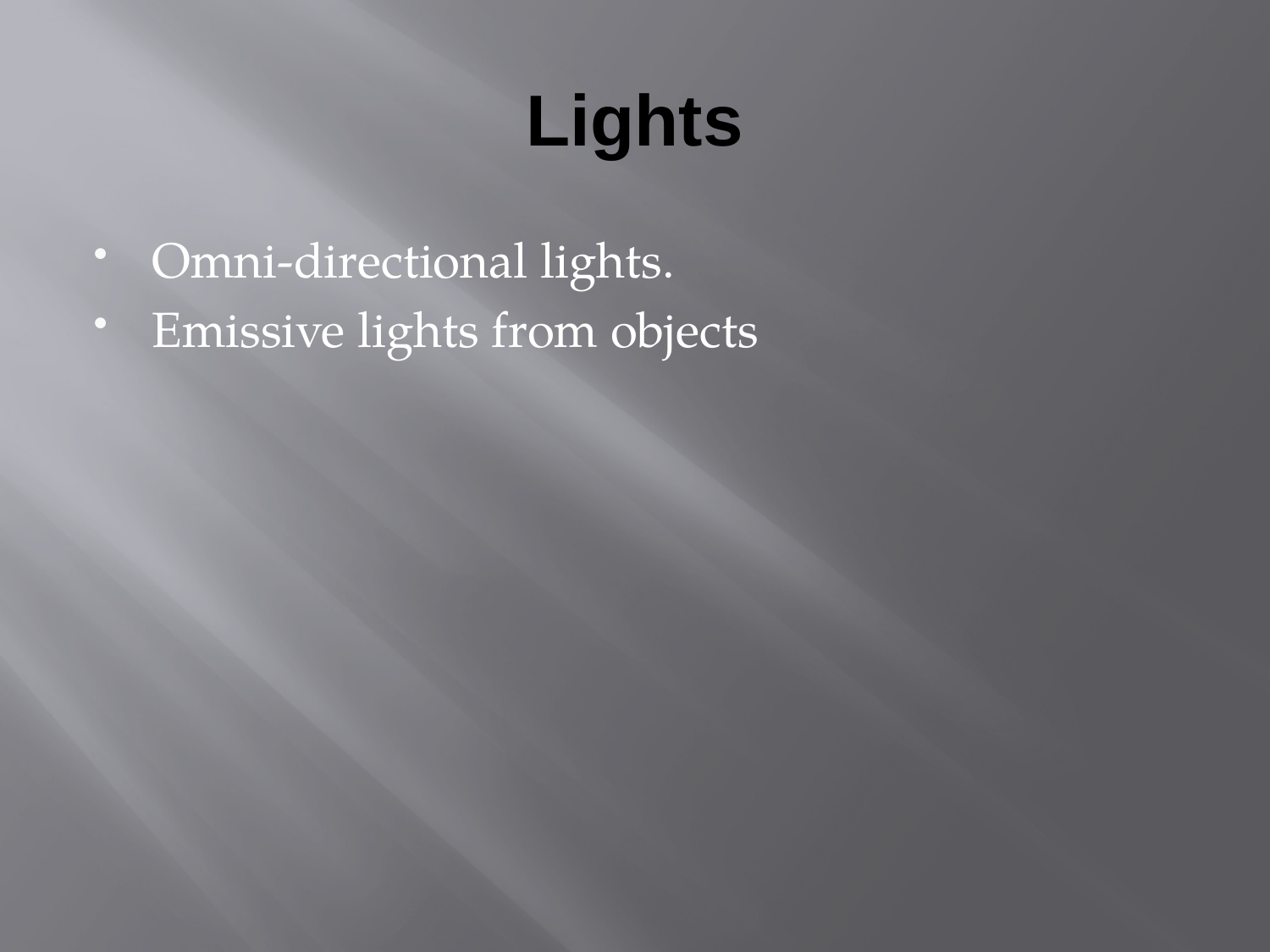

# Lights
Omni-directional lights.
Emissive lights from objects